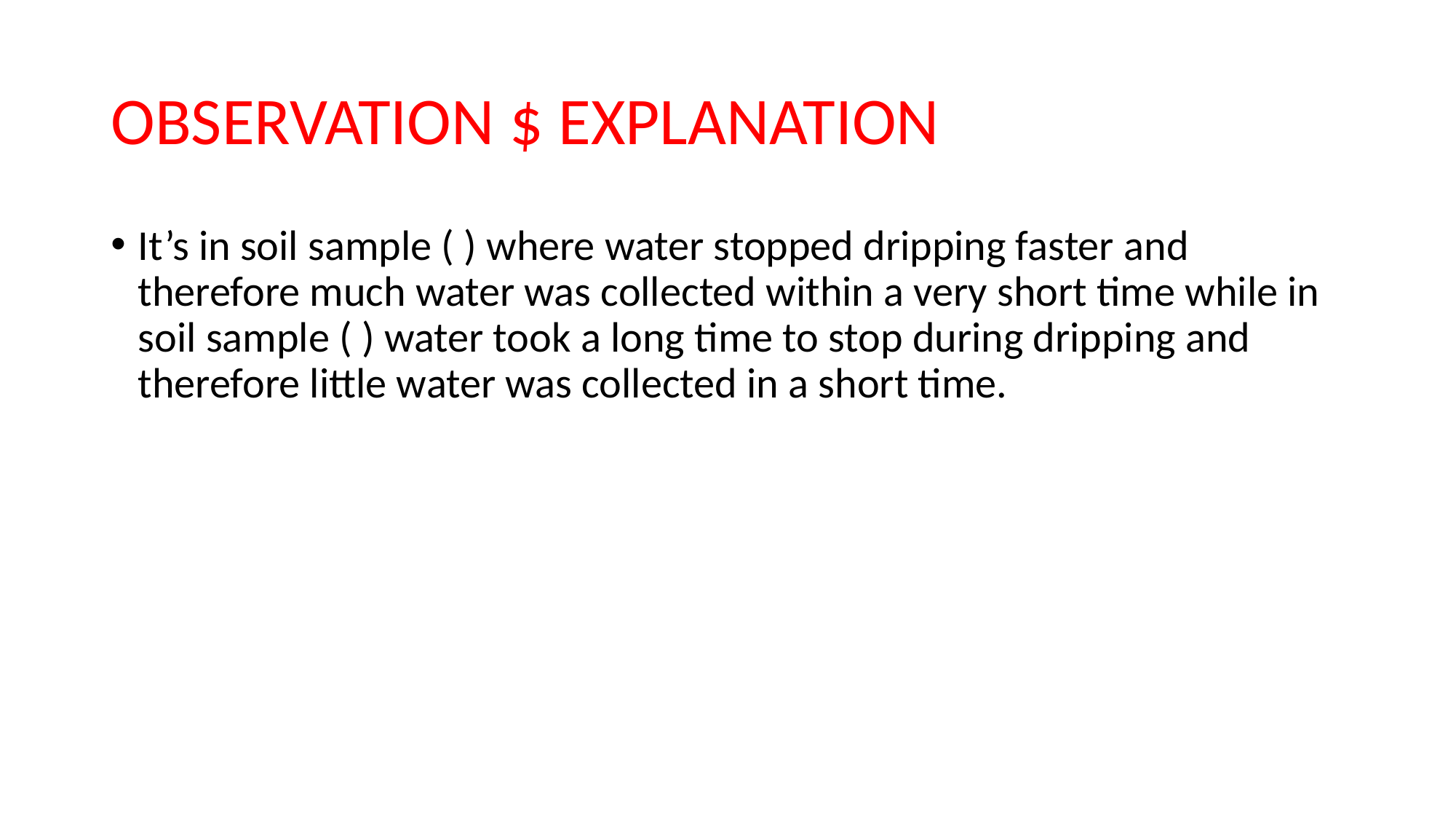

# OBSERVATION $ EXPLANATION
It’s in soil sample ( ) where water stopped dripping faster and therefore much water was collected within a very short time while in soil sample ( ) water took a long time to stop during dripping and therefore little water was collected in a short time.